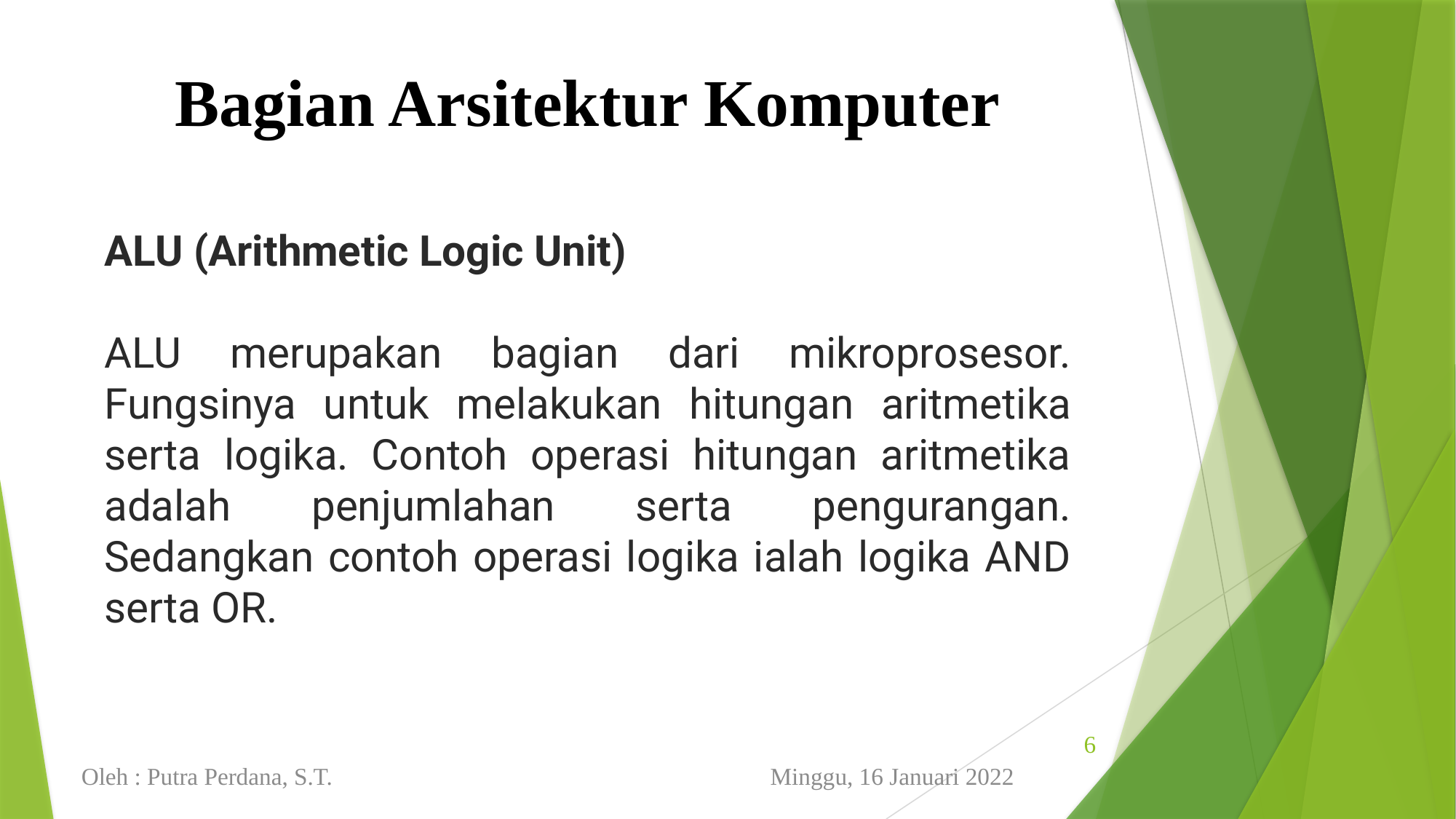

Bagian Arsitektur Komputer
ALU (Arithmetic Logic Unit)

ALU merupakan bagian dari mikroprosesor. Fungsinya untuk melakukan hitungan aritmetika serta logika. Contoh operasi hitungan aritmetika adalah penjumlahan serta pengurangan. Sedangkan contoh operasi logika ialah logika AND serta OR.
6
Minggu, 16 Januari 2022
Oleh : Putra Perdana, S.T.